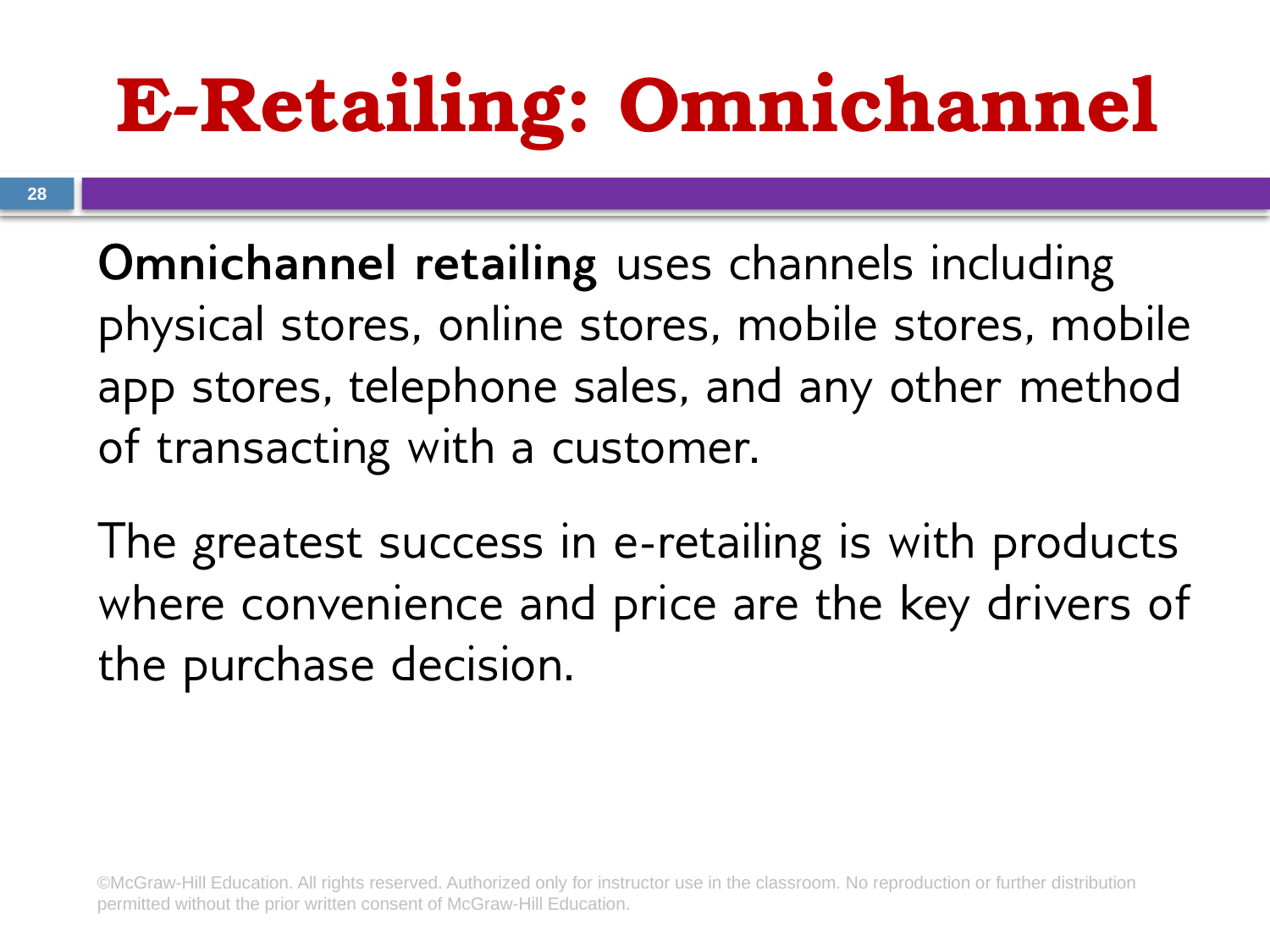

# E-Retailing: Omnichannel
28
Omnichannel retailing uses channels including physical stores, online stores, mobile stores, mobile app stores, telephone sales, and any other method of transacting with a customer.
The greatest success in e-retailing is with products where convenience and price are the key drivers of the purchase decision.

©McGraw-Hill Education. All rights reserved. Authorized only for instructor use in the classroom. No reproduction or further distribution permitted without the prior written consent of McGraw-Hill Education.